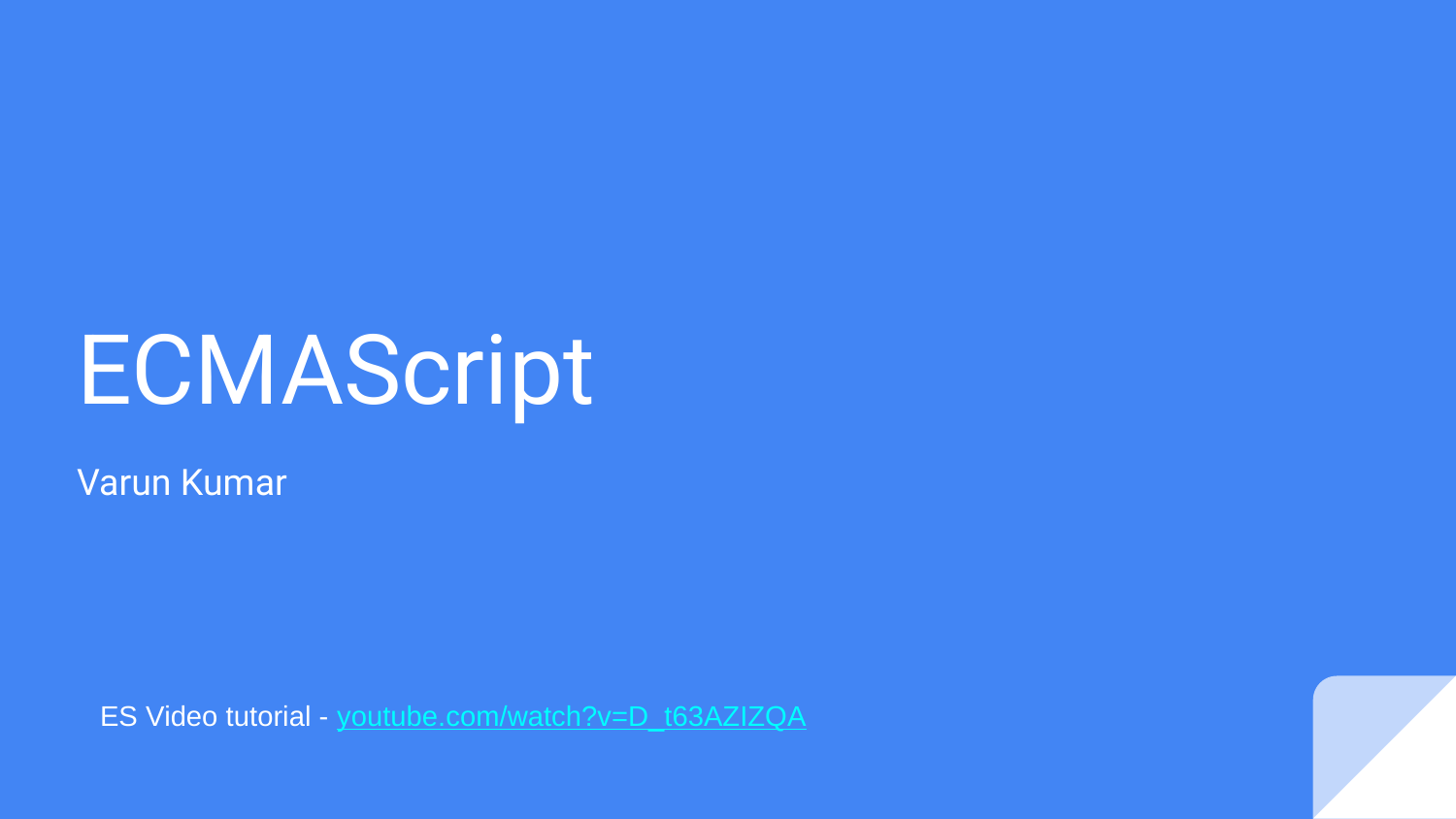

# ECMAScript
Varun Kumar
ES Video tutorial - youtube.com/watch?v=D_t63AZIZQA